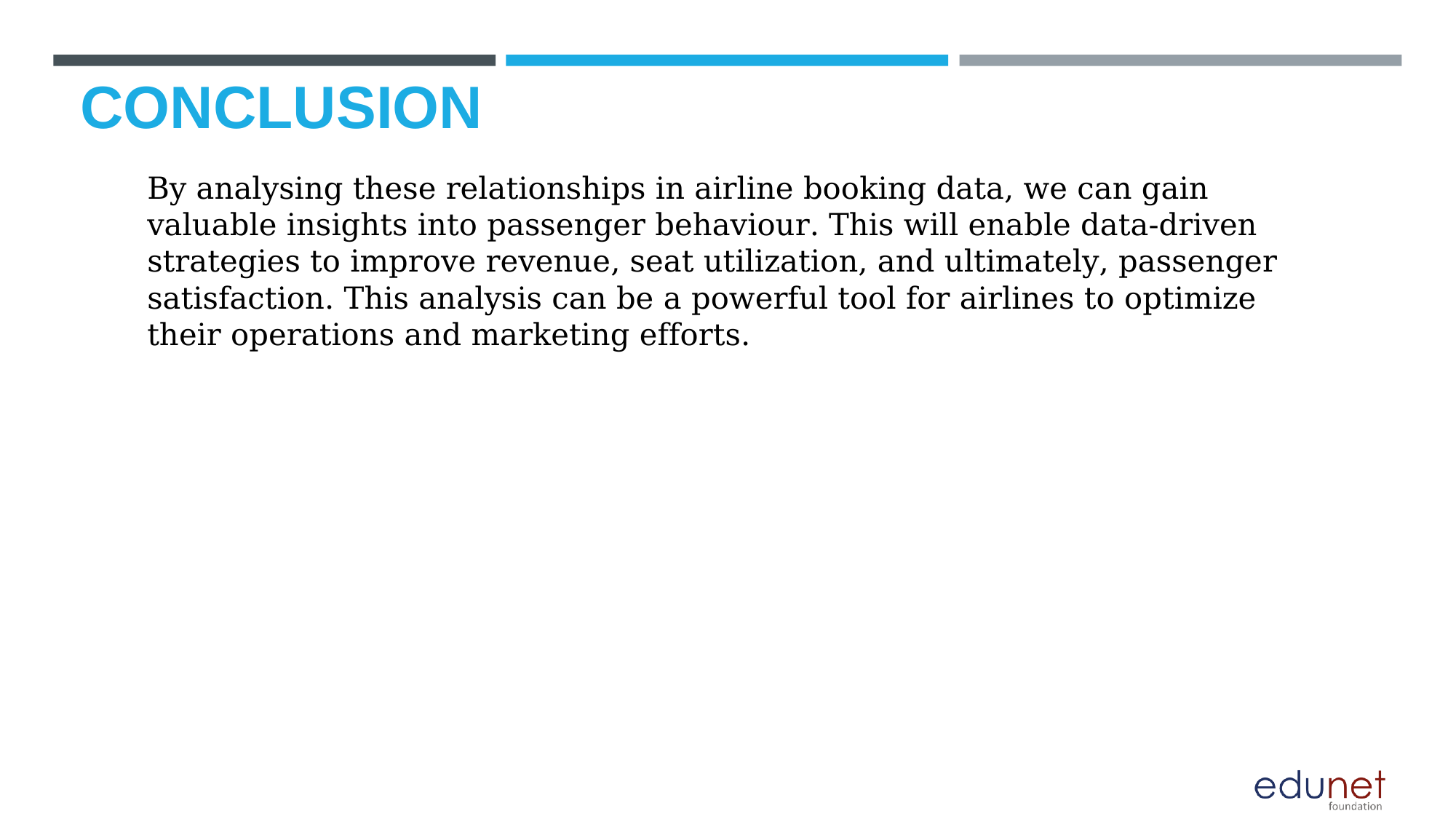

# CONCLUSION
By analysing these relationships in airline booking data, we can gain valuable insights into passenger behaviour. This will enable data-driven strategies to improve revenue, seat utilization, and ultimately, passenger satisfaction. This analysis can be a powerful tool for airlines to optimize their operations and marketing efforts.